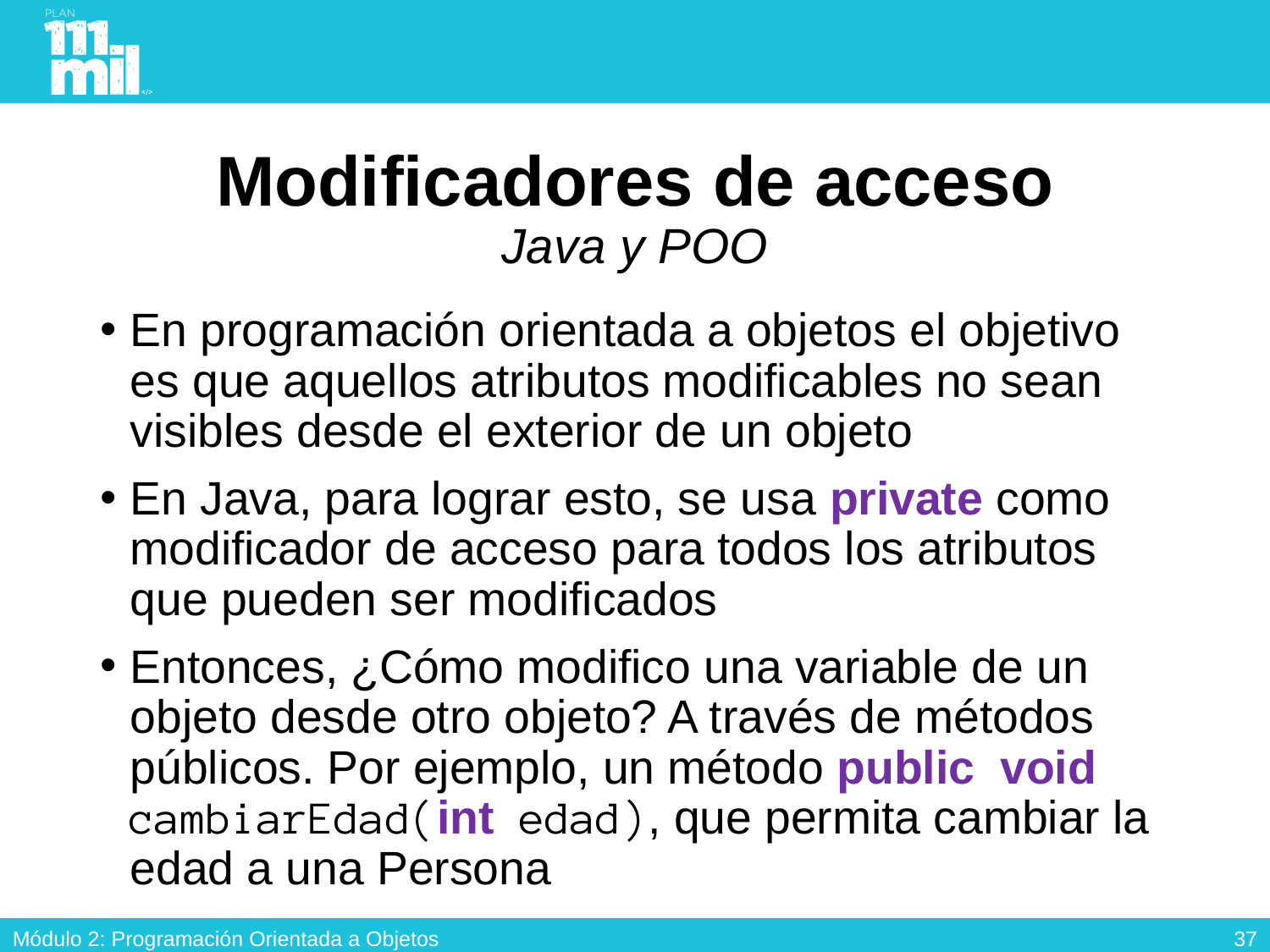

# Modificadores de acceso Java y POO
En programación orientada a objetos el objetivo es que aquellos atributos modificables no sean visibles desde el exterior de un objeto
En Java, para lograr esto, se usa private como modificador de acceso para todos los atributos que pueden ser modificados
Entonces, ¿Cómo modifico una variable de un objeto desde otro objeto? A través de métodos públicos. Por ejemplo, un método public void cambiarEdad(int edad), que permita cambiar la edad a una Persona

37
Módulo 2: Programación Orientada a Objetos